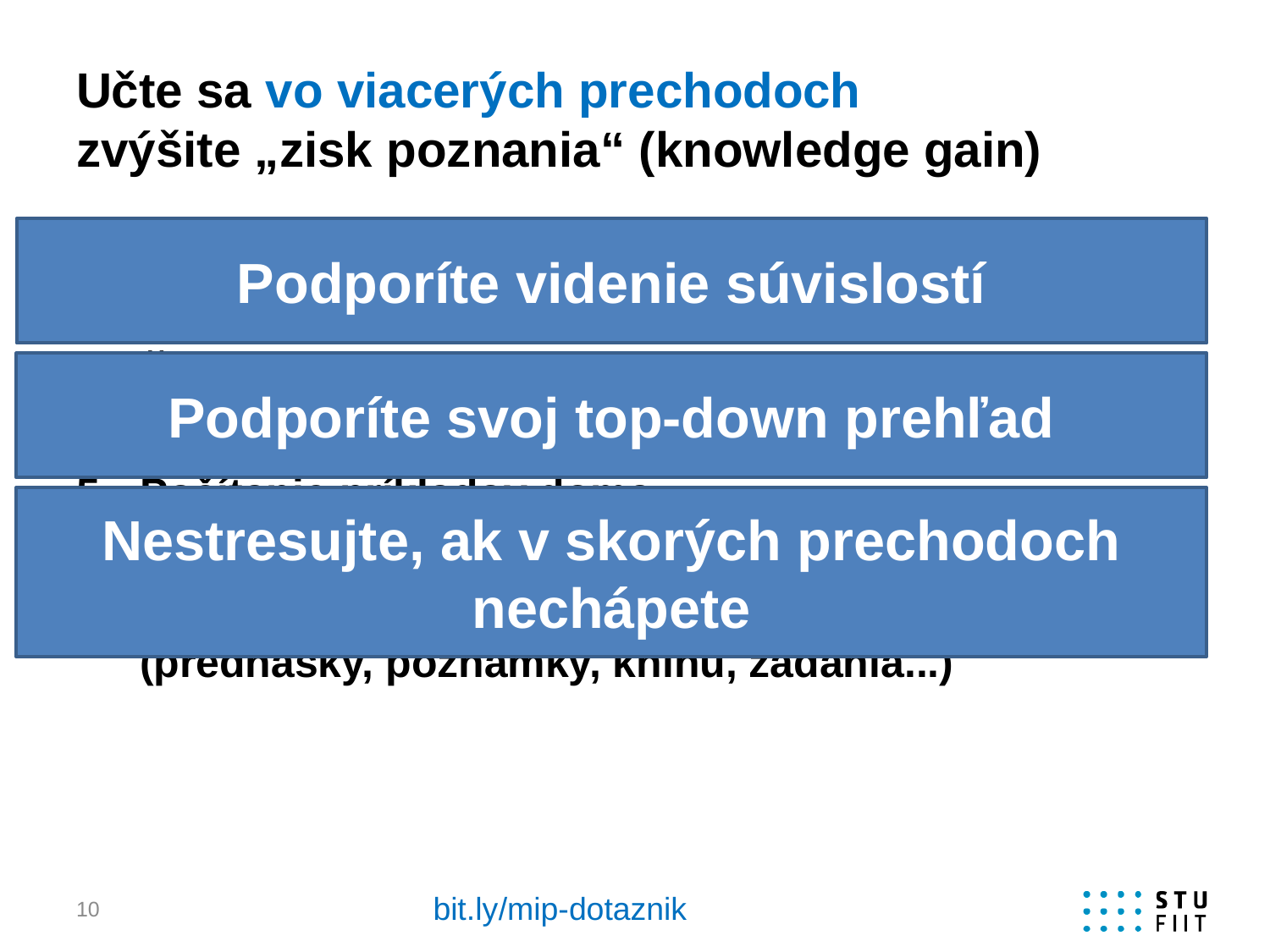

# Učte sa vo viacerých prechodoch zvýšite „zisk poznania“ (knowledge gain)
Podporíte videnie súvislostí
Prednášky počas semestra
Čítanie vlastných poznámok po prednáškach
Čítanie študijnej literatúry počas semestra
Práca na cvičeniach/zadaniach
Počítanie príkladov doma
Diskusie pomedzi to všetko
Pred skúškou: niekoľkokrát prejsť sylabus (prednášky, poznámky, knihu, zadania...)

Podporíte svoj top-down prehľad
Nestresujte, ak v skorých prechodoch nechápete
bit.ly/mip-dotaznik
10